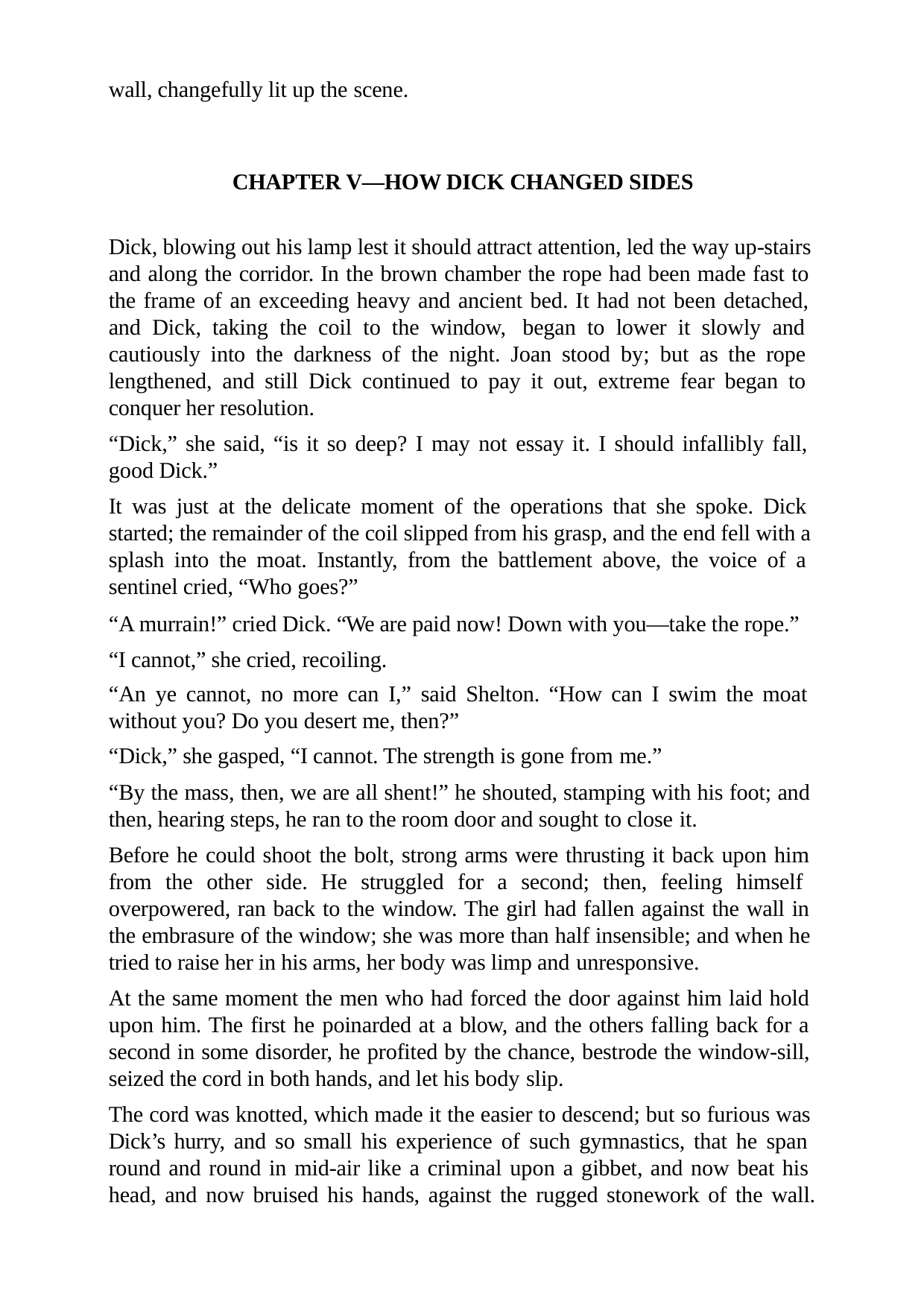

wall, changefully lit up the scene.

CHAPTER V—HOW DICK CHANGED SIDES

Dick, blowing out his lamp lest it should attract attention, led the way up-stairs  and along the corridor. In the brown chamber the rope had been made fast to  the frame of an exceeding heavy and ancient bed. It had not been detached,  and Dick, taking the coil to the window, began to lower it slowly and  cautiously into the darkness of the night. Joan stood by; but as the rope  lengthened, and still Dick continued to pay it out, extreme fear began to  conquer her resolution.
“Dick,” she said, “is it so deep? I may not essay it. I should infallibly fall,  good Dick.”
It was just at the delicate moment of the operations that she spoke. Dick  started; the remainder of the coil slipped from his grasp, and the end fell with a  splash into the moat. Instantly, from the battlement above, the voice of a  sentinel cried, “Who goes?”
“A murrain!” cried Dick. “We are paid now! Down with you—take the rope.”  “I cannot,” she cried, recoiling.
“An ye cannot, no more can I,” said Shelton. “How can I swim the moat  without you? Do you desert me, then?”
“Dick,” she gasped, “I cannot. The strength is gone from me.”
“By the mass, then, we are all shent!” he shouted, stamping with his foot; and  then, hearing steps, he ran to the room door and sought to close it.
Before he could shoot the bolt, strong arms were thrusting it back upon him  from the other side. He struggled for a second; then, feeling himself  overpowered, ran back to the window. The girl had fallen against the wall in  the embrasure of the window; she was more than half insensible; and when he  tried to raise her in his arms, her body was limp and unresponsive.
At the same moment the men who had forced the door against him laid hold  upon him. The first he poinarded at a blow, and the others falling back for a  second in some disorder, he profited by the chance, bestrode the window-sill,  seized the cord in both hands, and let his body slip.
The cord was knotted, which made it the easier to descend; but so furious was  Dick’s hurry, and so small his experience of such gymnastics, that he span  round and round in mid-air like a criminal upon a gibbet, and now beat his  head, and now bruised his hands, against the rugged stonework of the wall.